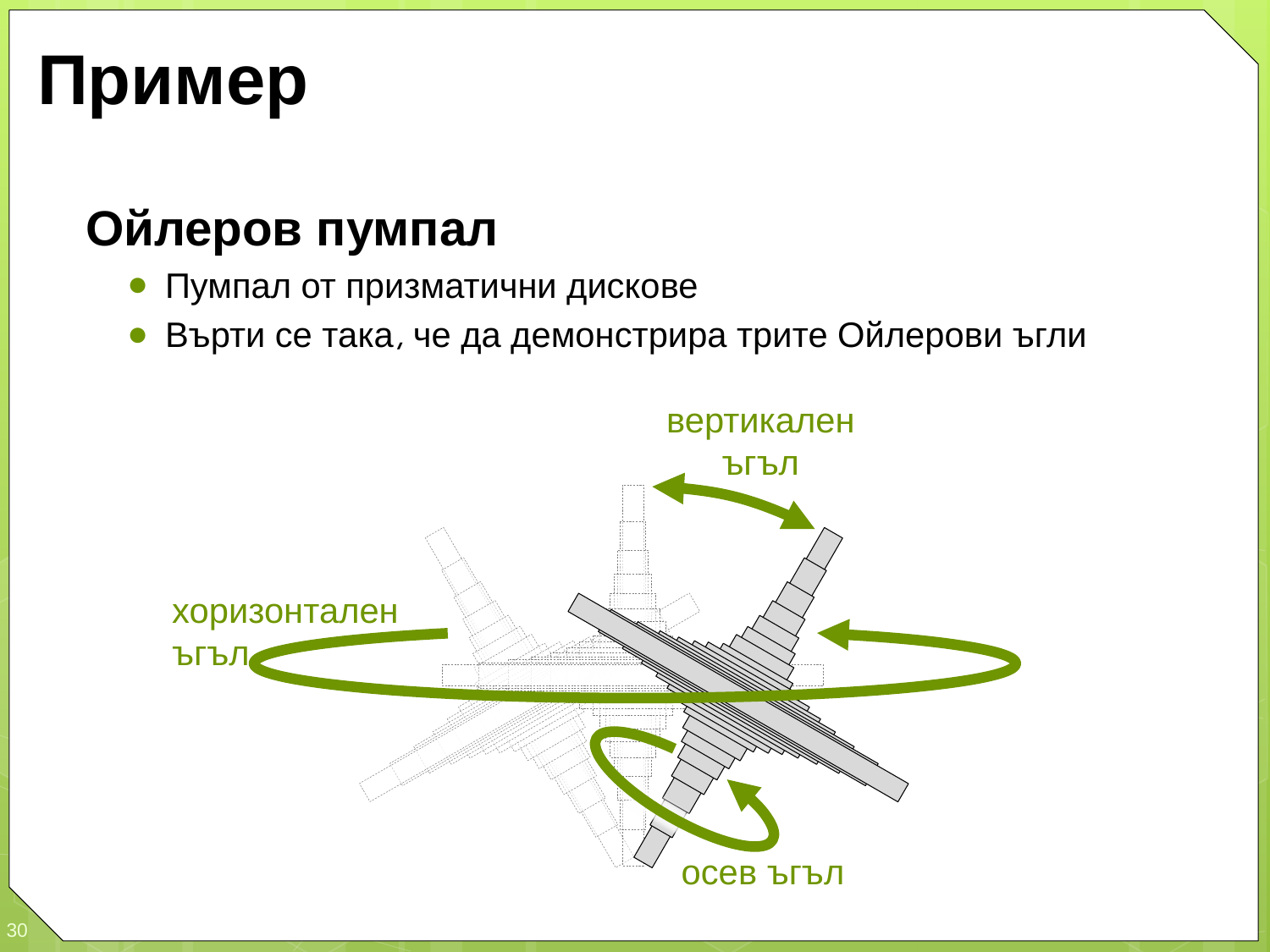

# Пример
Ойлеров пумпал
Пумпал от призматични дискове
Върти се така, че да демонстрира трите Ойлерови ъгли
вертикален
ъгъл

хоризонтален
ъгъл

осев ъгъл